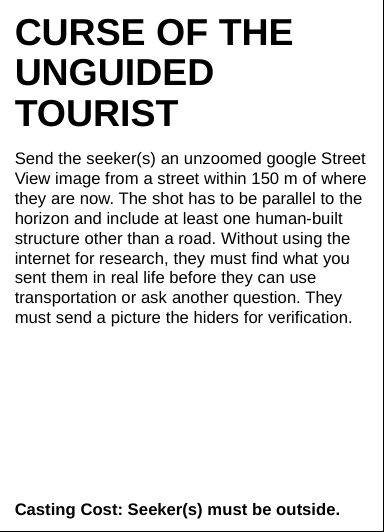

# CURSE OF THE UNGUIDED TOURIST
Send the seeker(s) an unzoomed google Street View image from a street within 150 m of where they are now. The shot has to be parallel to the horizon and include at least one human-built structure other than a road. Without using the internet for research, they must find what you sent them in real life before they can use transportation or ask another question. They must send a picture the hiders for verification.
Casting Cost: Seeker(s) must be outside.